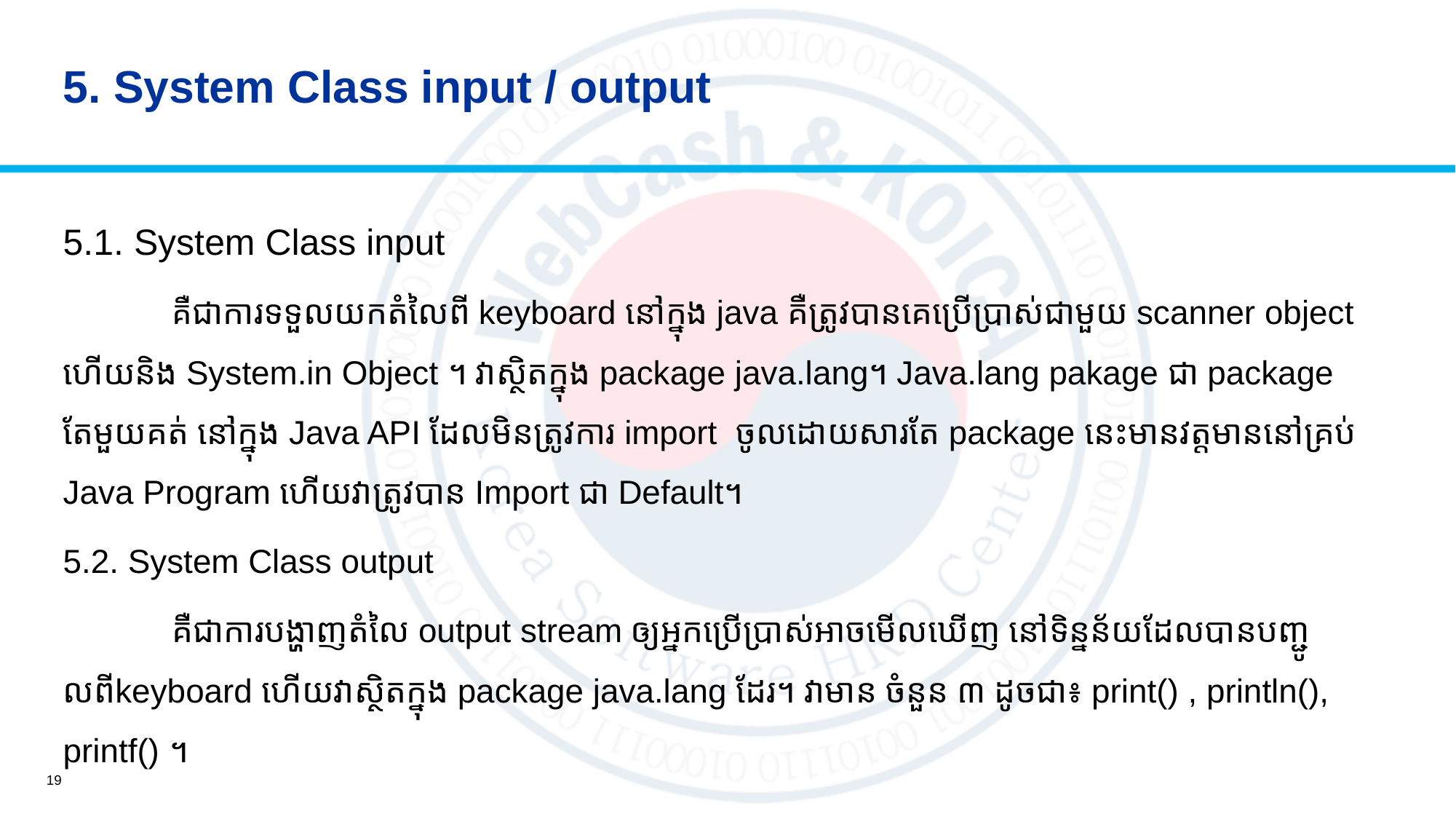

# 5. System Class input / output​​
5.1. System Class input
	គឺជាការទទួលយកតំលៃពី keyboard នៅក្នុង java គឺត្រូវបានគេប្រើប្រាស់ជាមួយ scanner object ហើយនិង​ System.in Object ។ វាស្ថិតក្នុង package java.lang។ Java.lang pakage ជា package តែមួយគត់ នៅក្នុង Java API ដែលមិនត្រូវការ import  ចូលដោយសារតែ​​ package នេះមានវត្តមាននៅគ្រប់ Java Program ហើយវាត្រូវបាន Import ជា Default។
5.2. System Class output
	គឺជាការបង្ហាញតំលៃ output stream ឲ្យអ្នកប្រើប្រាស់អាចមើលឃើញ នៅទិន្នន័យដែលបានបញ្ជូលពីkeyboard ហើយវាស្ថិតក្នុង package java.lang ដែរ។ វាមាន ចំនួន ៣ ដូចជា៖ print() , println(), printf() ។

19